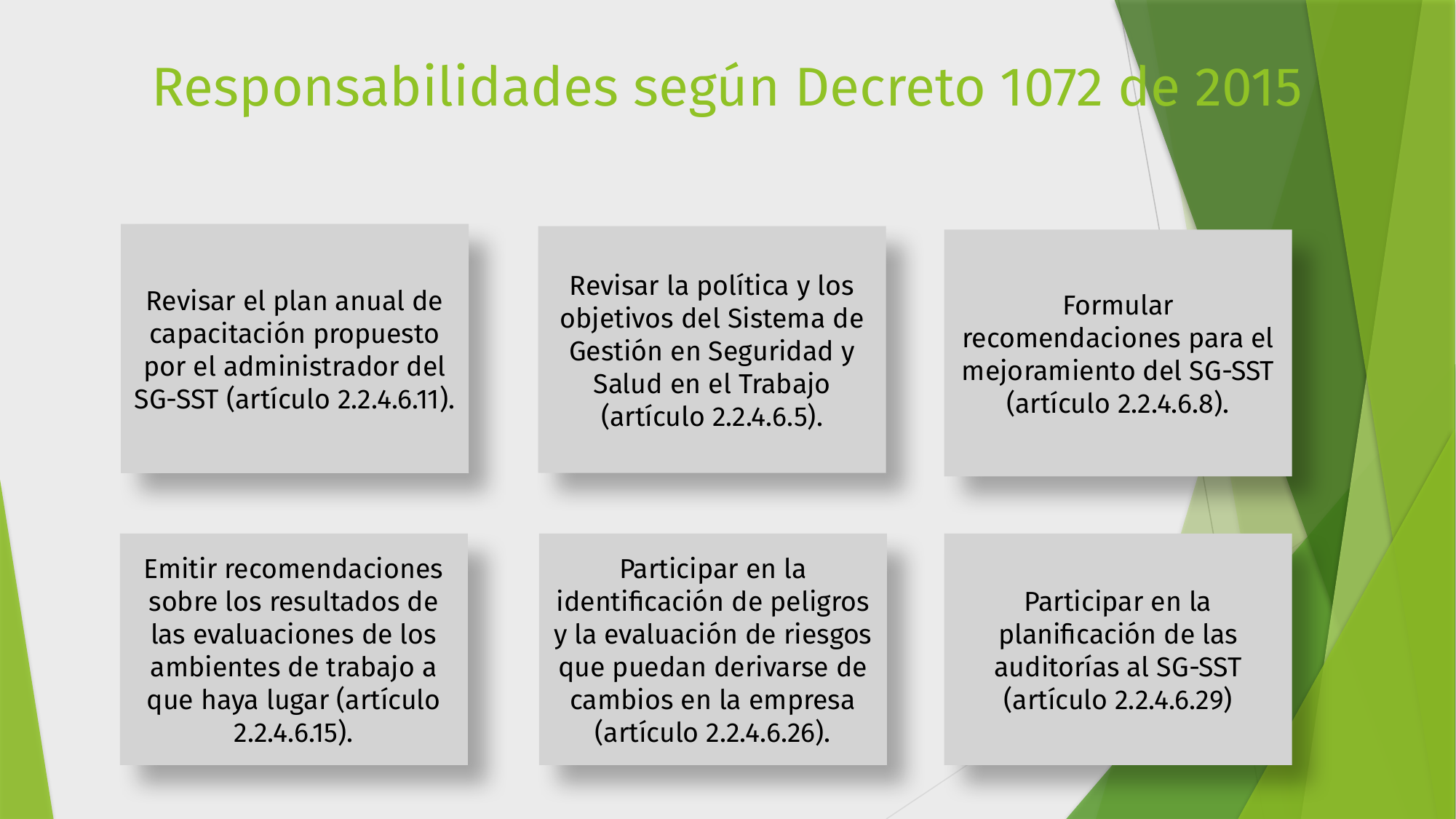

# Responsabilidades según Decreto 1072 de 2015
Revisar el plan anual de capacitación propuesto por el administrador del SG-SST (artículo 2.2.4.6.11).
Revisar la política y los objetivos del Sistema de Gestión en Seguridad y Salud en el Trabajo (artículo 2.2.4.6.5).
Formular recomendaciones para el mejoramiento del SG-SST (artículo 2.2.4.6.8).
Emitir recomendaciones sobre los resultados de las evaluaciones de los ambientes de trabajo a que haya lugar (artículo 2.2.4.6.15).
Participar en la identificación de peligros y la evaluación de riesgos que puedan derivarse de cambios en la empresa (artículo 2.2.4.6.26).
Participar en la planificación de las auditorías al SG-SST (artículo 2.2.4.6.29)